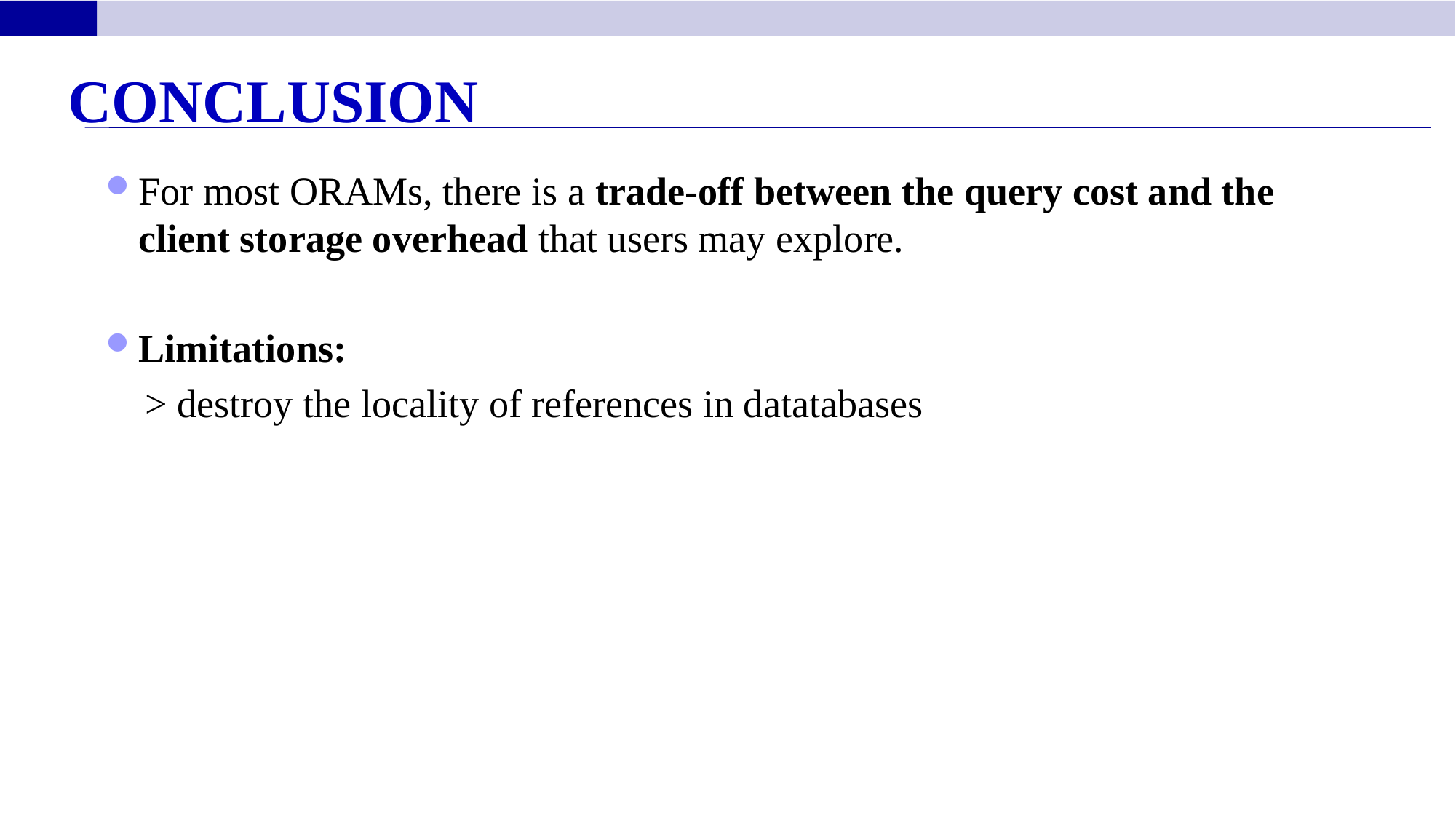

Conclusion
For most ORAMs, there is a trade-off between the query cost and the client storage overhead that users may explore.

Limitations:
    > destroy the locality of references in datatabases